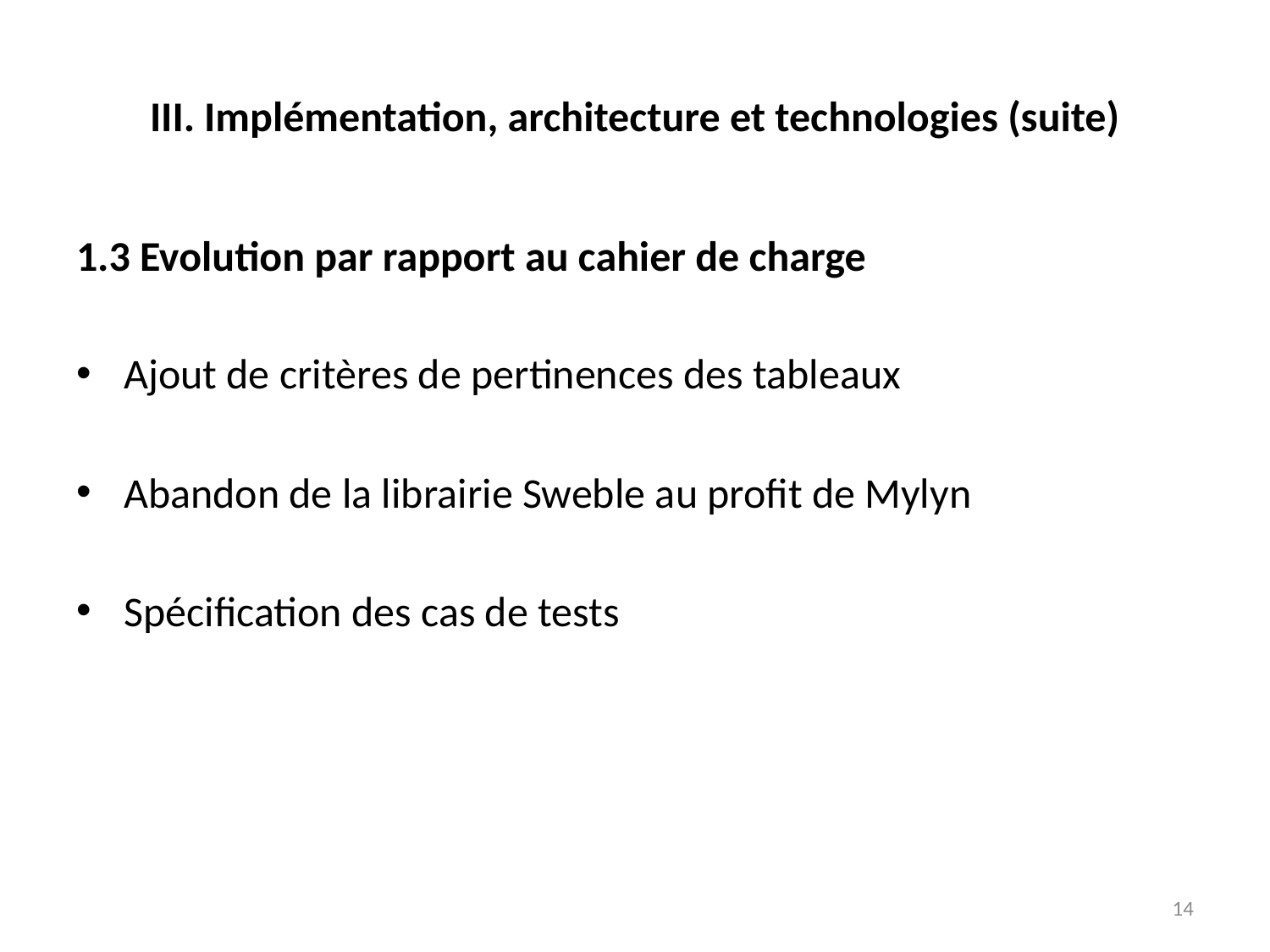

# III. Implémentation, architecture et technologies (suite)
1.3 Evolution par rapport au cahier de charge

Ajout de critères de pertinences des tableaux

Abandon de la librairie Sweble au profit de Mylyn

Spécification des cas de tests

14